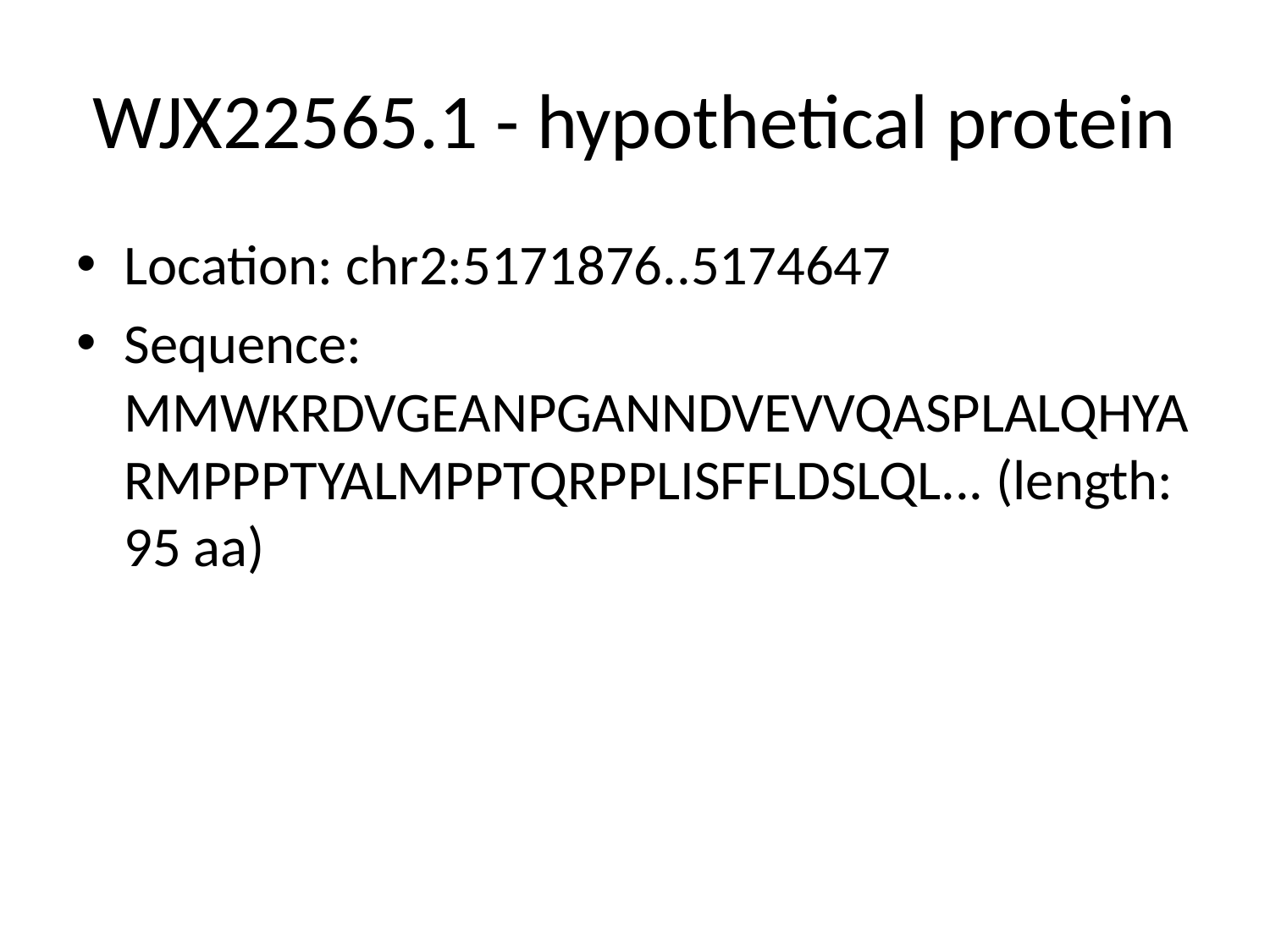

# WJX22565.1 - hypothetical protein
Location: chr2:5171876..5174647
Sequence: MMWKRDVGEANPGANNDVEVVQASPLALQHYARMPPPTYALMPPTQRPPLISFFLDSLQL... (length: 95 aa)